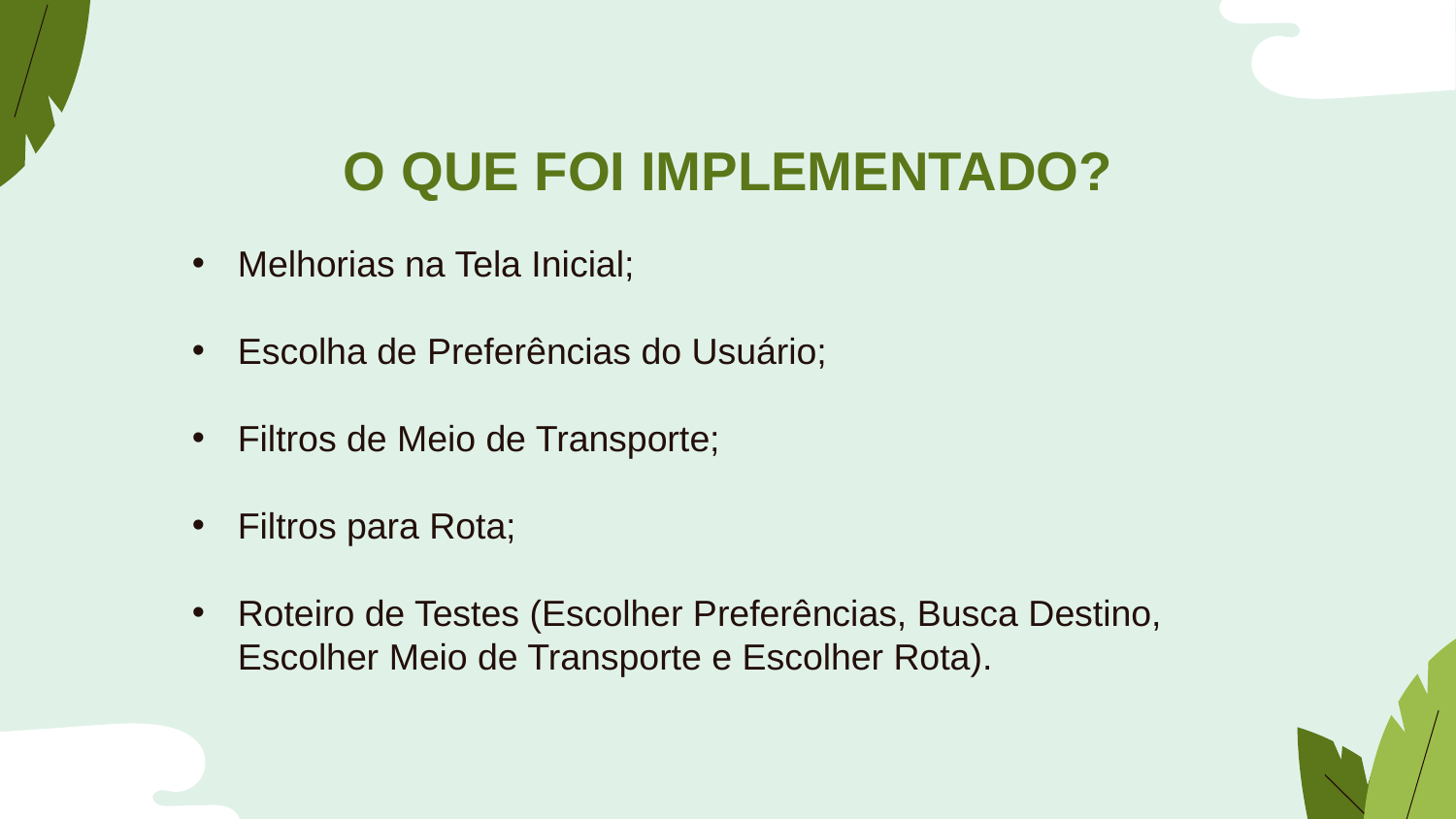

# O QUE FOI IMPLEMENTADO?
Melhorias na Tela Inicial;

Escolha de Preferências do Usuário;

Filtros de Meio de Transporte;

Filtros para Rota;

Roteiro de Testes (Escolher Preferências, Busca Destino, Escolher Meio de Transporte e Escolher Rota).